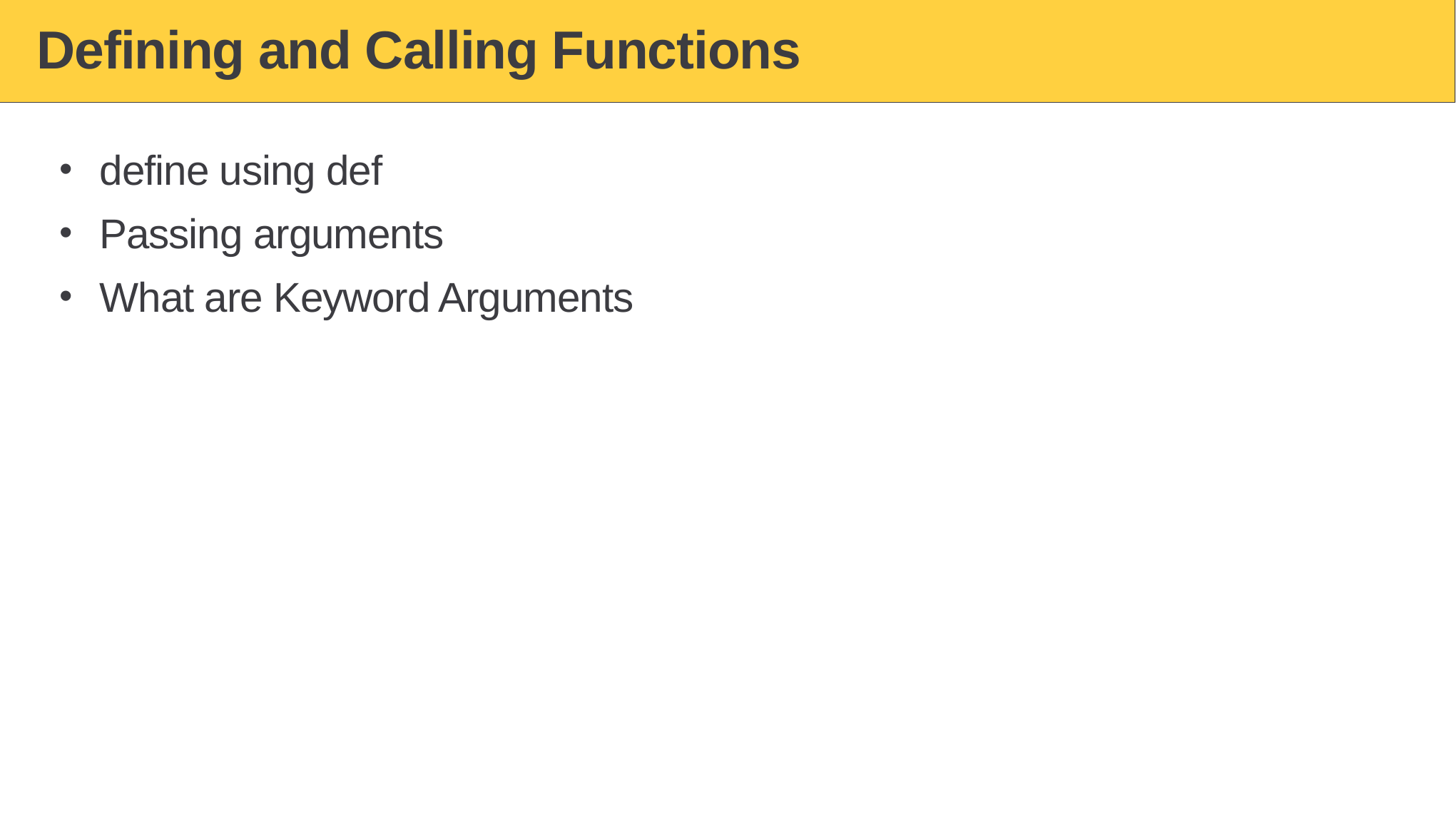

# Defining and Calling Functions
define using def
Passing arguments
What are Keyword Arguments